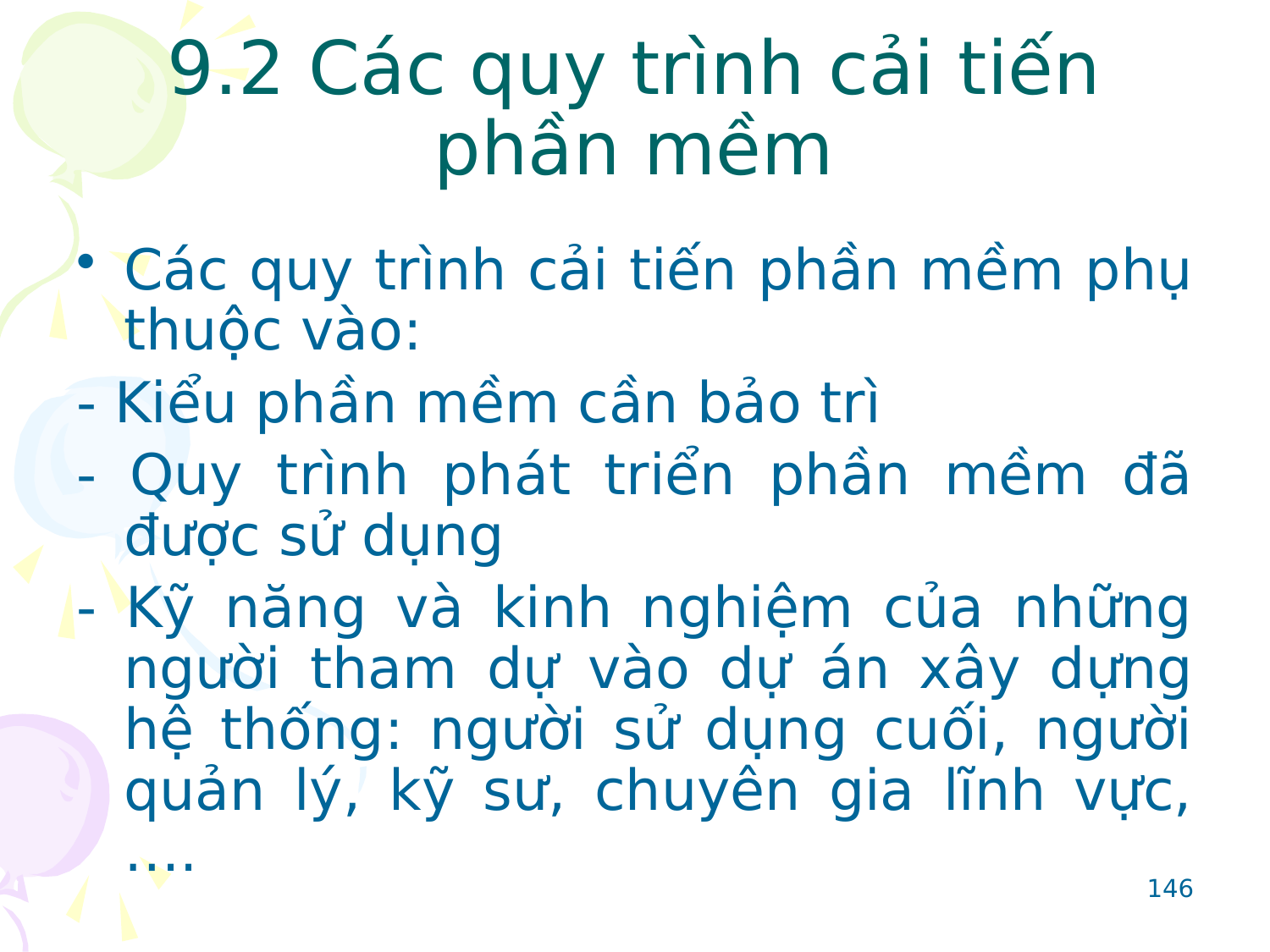

# 9.2 Các quy trình cải tiến phần mềm
Các quy trình cải tiến phần mềm phụ thuộc vào:
- Kiểu phần mềm cần bảo trì
- Quy trình phát triển phần mềm đã được sử dụng
- Kỹ năng và kinh nghiệm của những người tham dự vào dự án xây dựng hệ thống: người sử dụng cuối, người quản lý, kỹ sư, chuyên gia lĩnh vực, ….
146